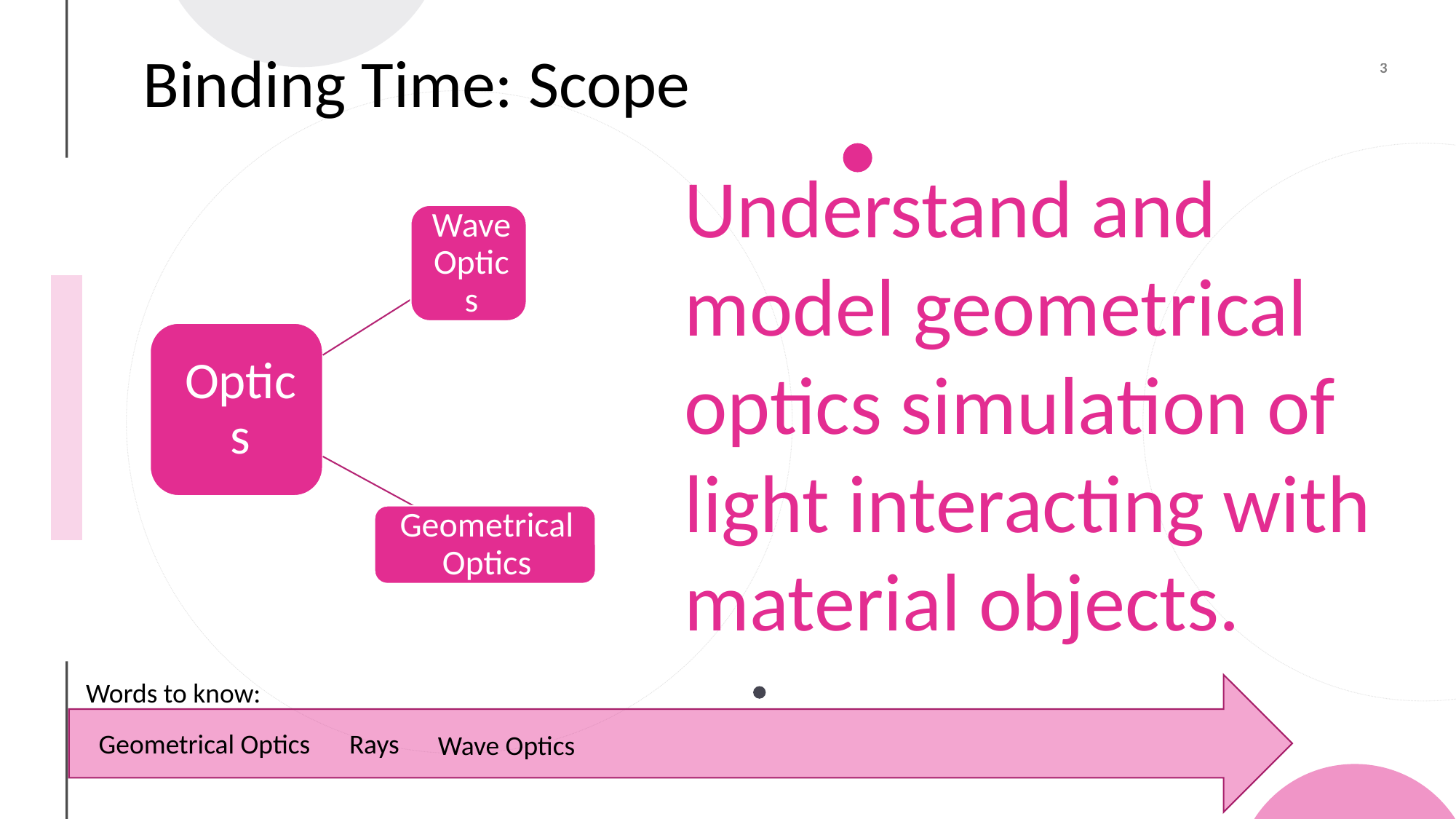

# Binding Time: Scope
Understand and model geometrical optics simulation of light interacting with material objects.
Optics
Geometrical Optics
Wave Optics
Words to know:

Geometrical Optics
Rays
Wave Optics